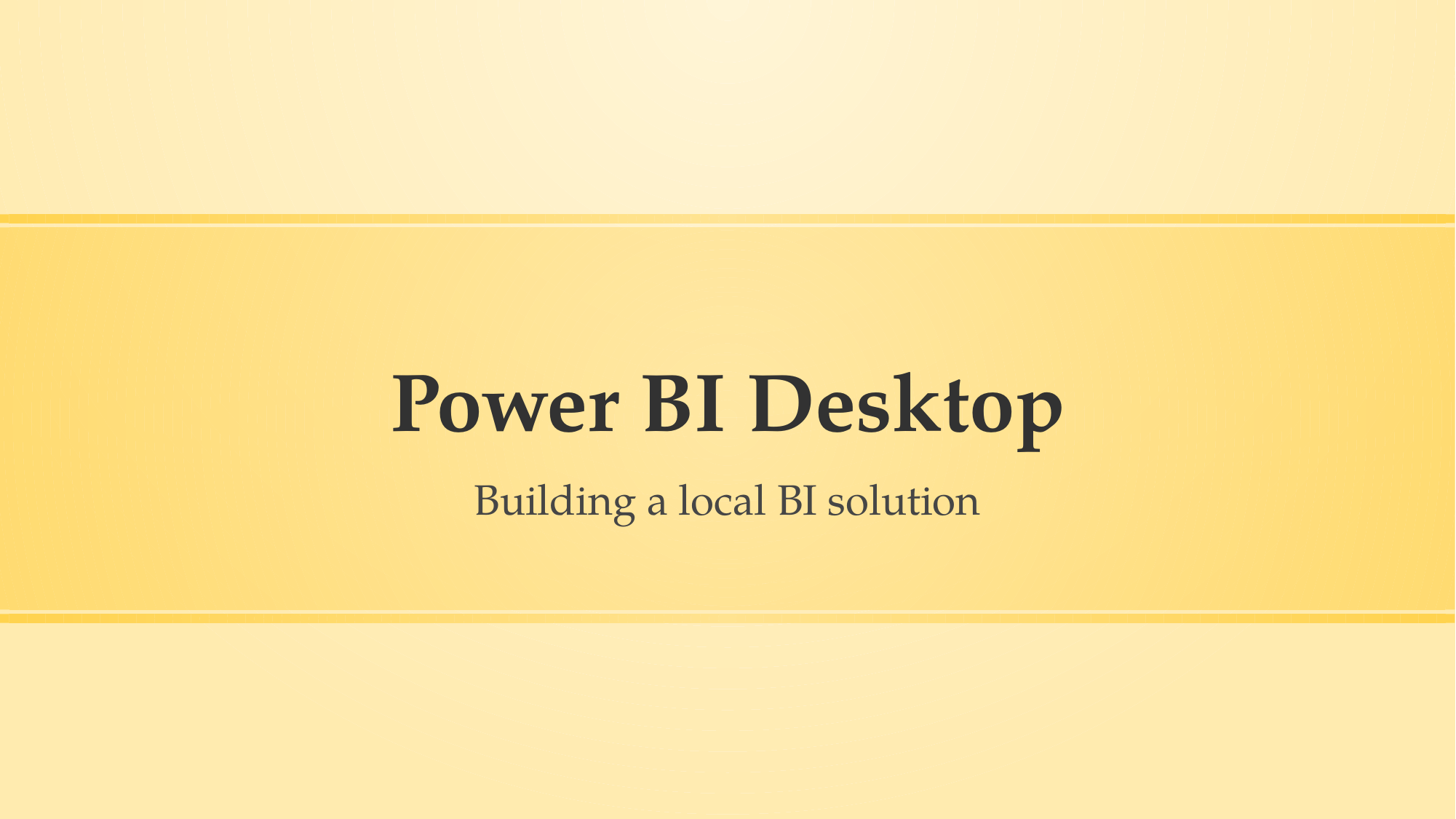

# Power BI Desktop
Building a local BI solution